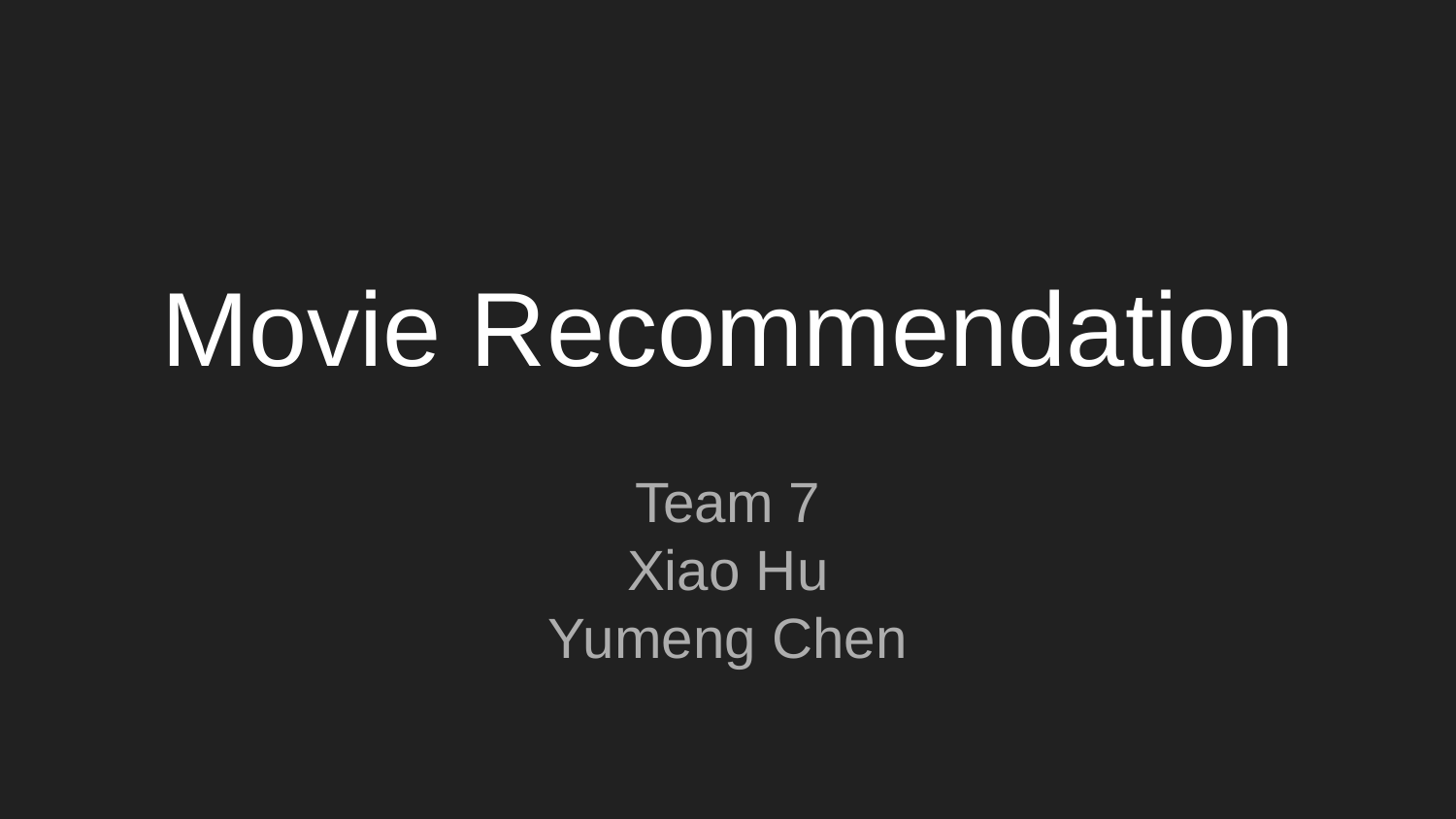

# Movie Recommendation
Team 7
Xiao Hu
Yumeng Chen